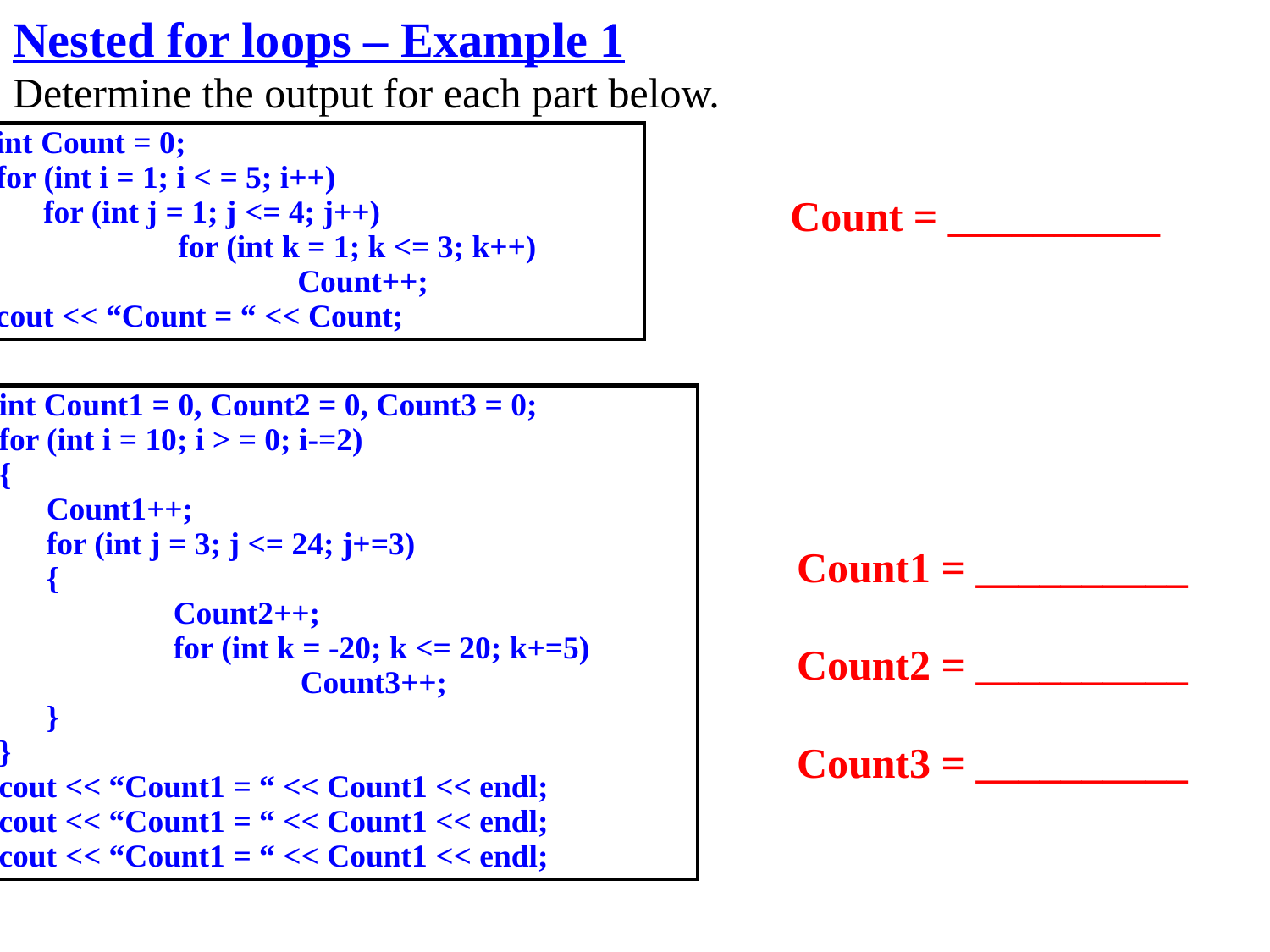

Nested for loops – Example 1
Determine the output for each part below.
int Count = 0;
for (int i = 1; i < = 5; i++)
	for (int j = 1; j <= 4; j++)
		 for (int k = 1; k <= 3; k++)
			Count++;
cout << “Count = “ << Count;
Count = __________
int Count1 = 0, Count2 = 0, Count3 = 0;
for (int i = 10; i > = 0; i-=2)
{
	Count1++;
	for (int j = 3; j <= 24; j+=3)
	{
		Count2++;
	 	for (int k = -20; k <= 20; k+=5)
			Count3++;
	}
}
cout << “Count1 = “ << Count1 << endl;
cout << “Count1 = “ << Count1 << endl;
cout << “Count1 = “ << Count1 << endl;
Count1 = __________

Count2 = __________

Count3 = __________